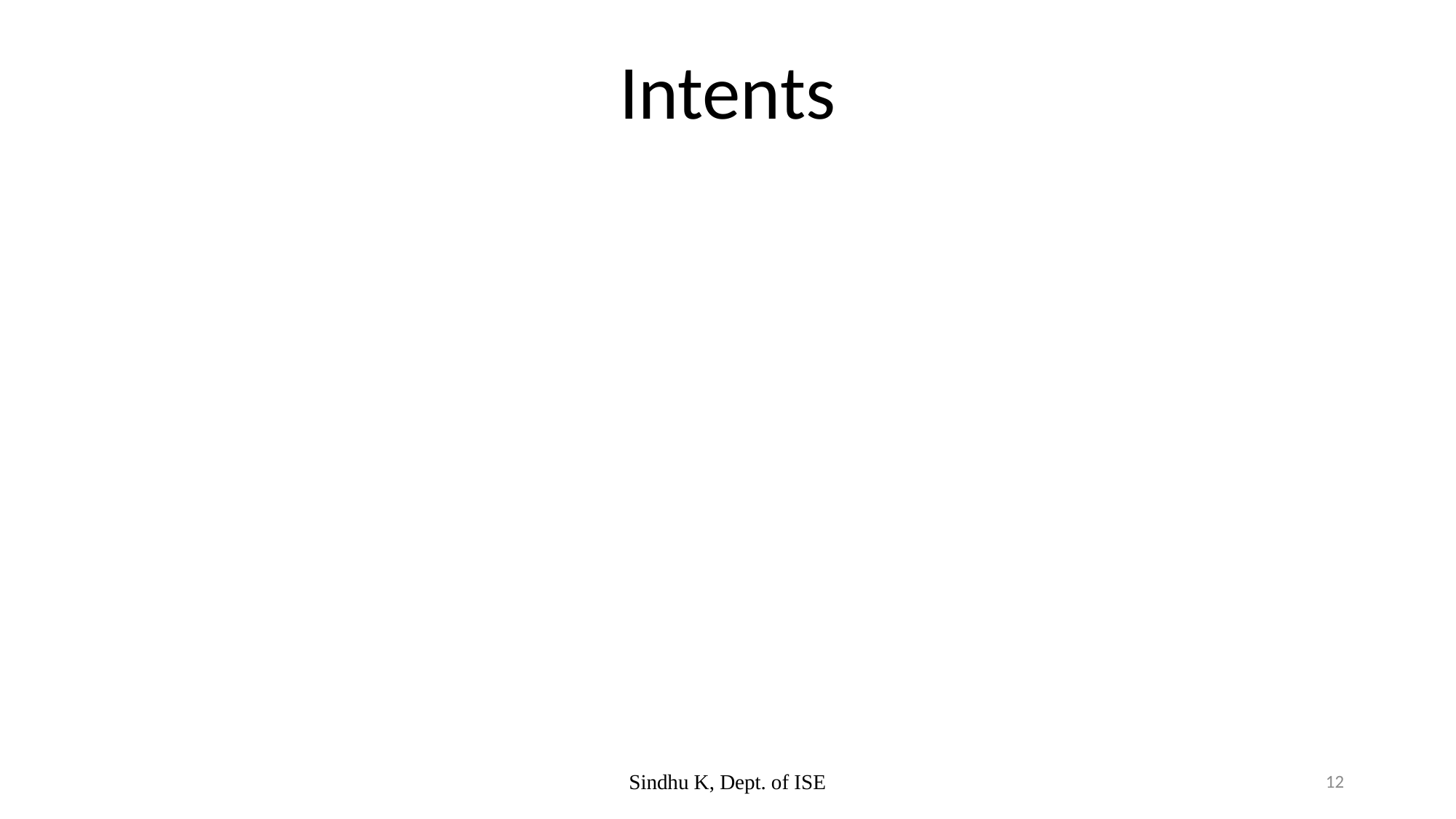

# Intents

Sindhu K, Dept. of ISE
12